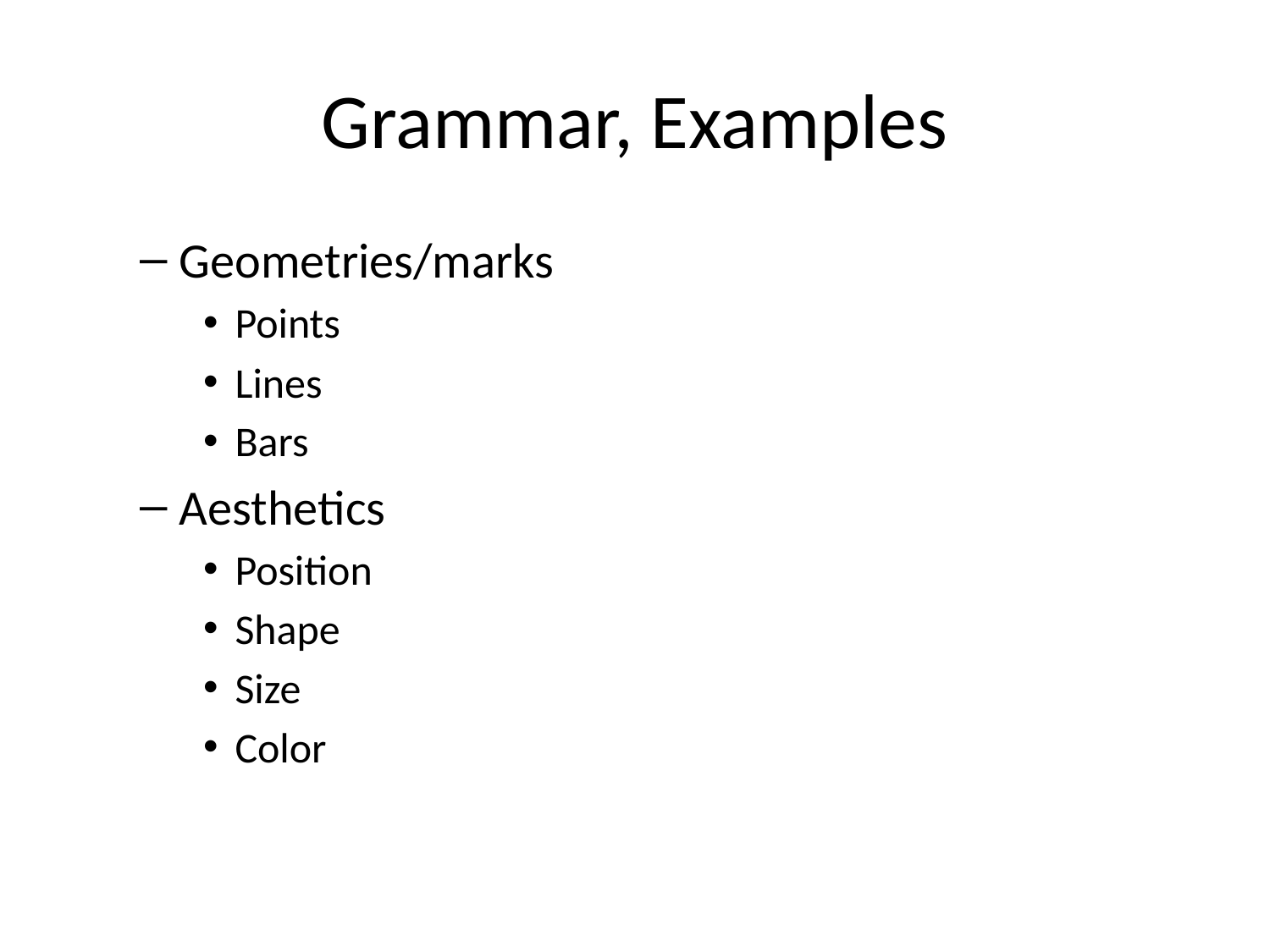

# Grammar, Examples
Geometries/marks
Points
Lines
Bars
Aesthetics
Position
Shape
Size
Color